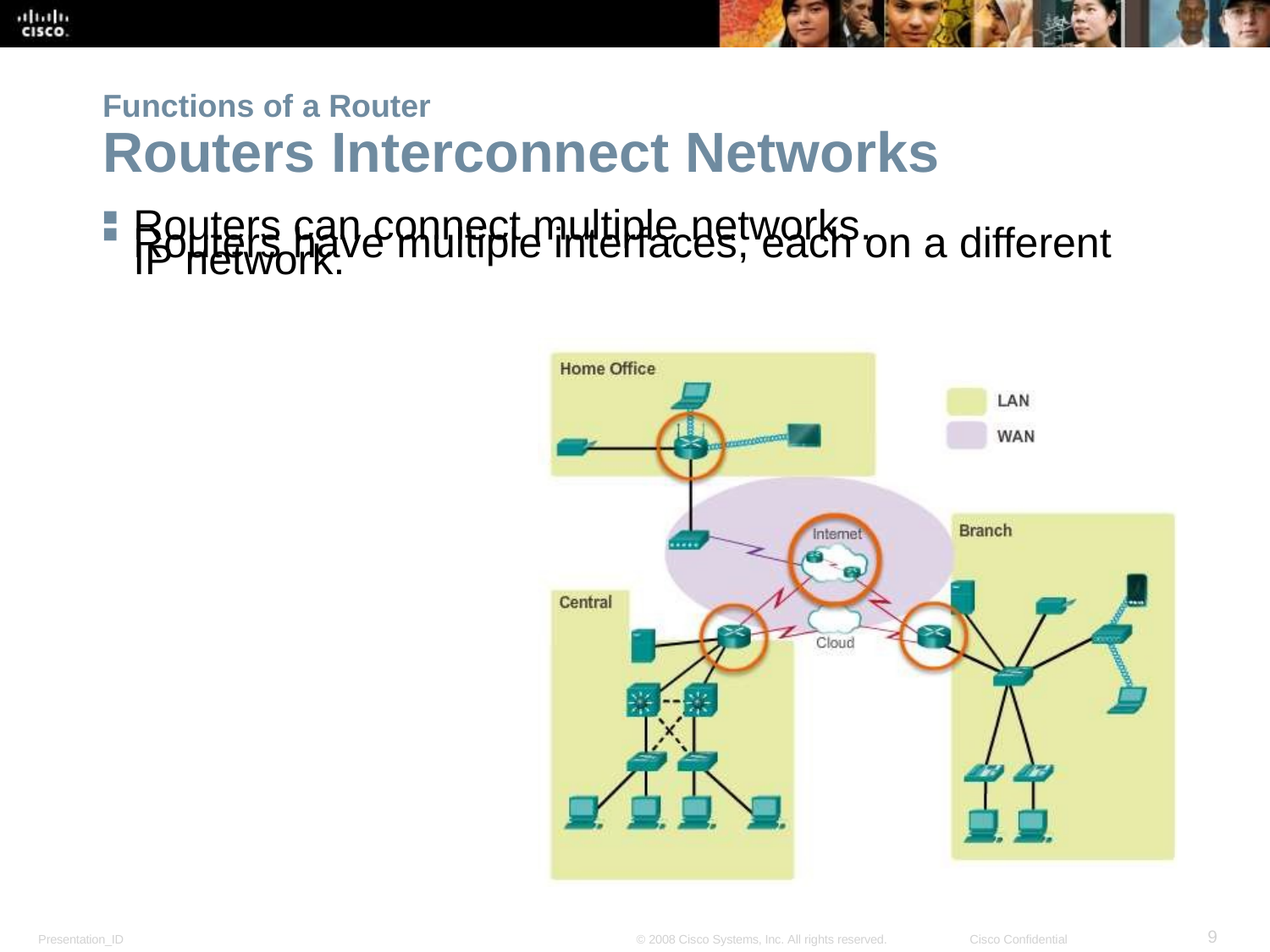

Functions of a Router
Routers Interconnect Networks
Routers can connect multiple networks.
Routers have multiple interfaces, each on a different
IP network.

9
Presentation_ID
© 2008 Cisco Systems, Inc. All rights reserved.
Cisco Confidential